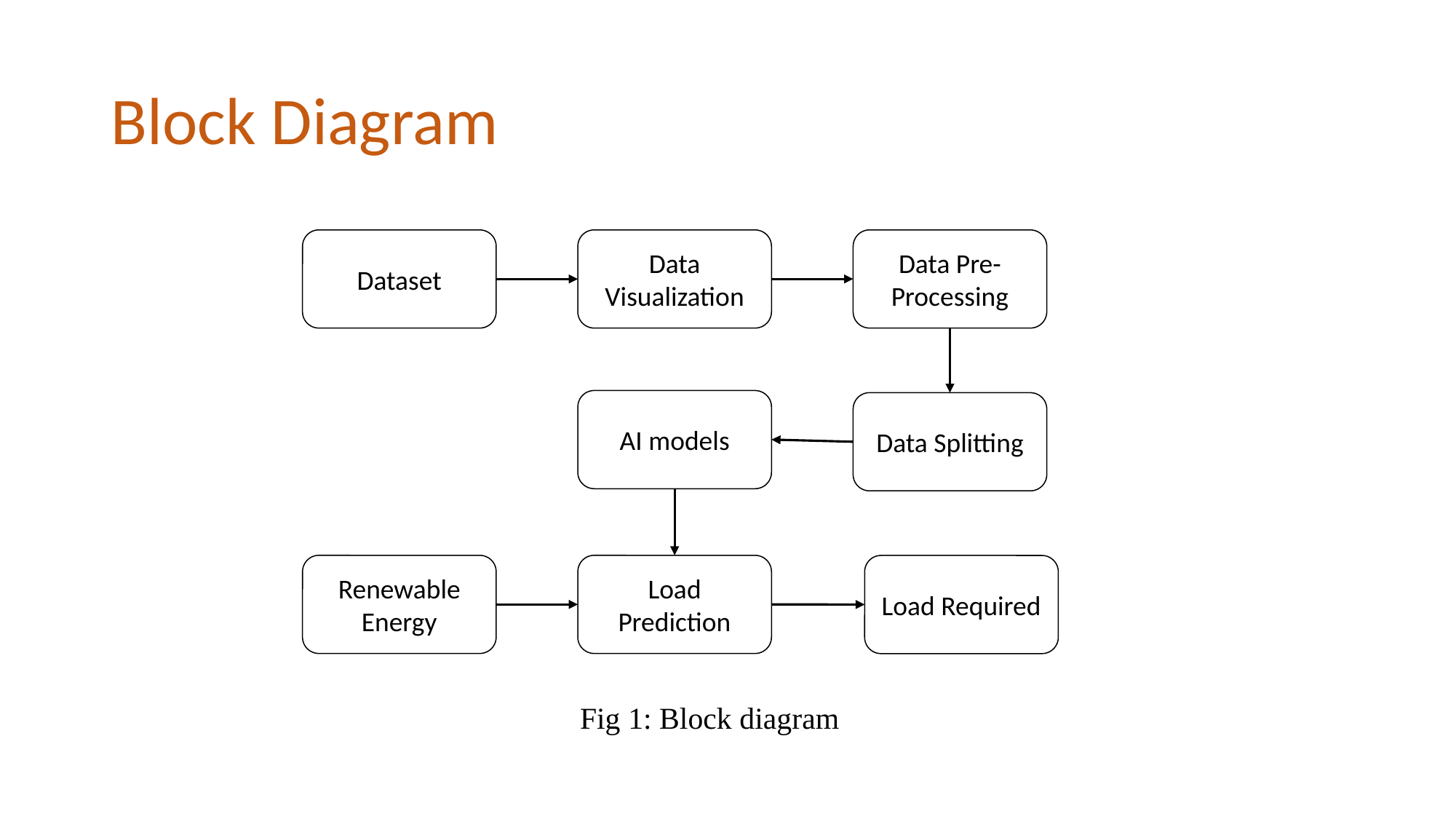

# Block Diagram
Dataset
Data Visualization
Data Pre-Processing
AI models
Data Splitting
Renewable Energy
Load Prediction
Load Required
Fig 1: Block diagram